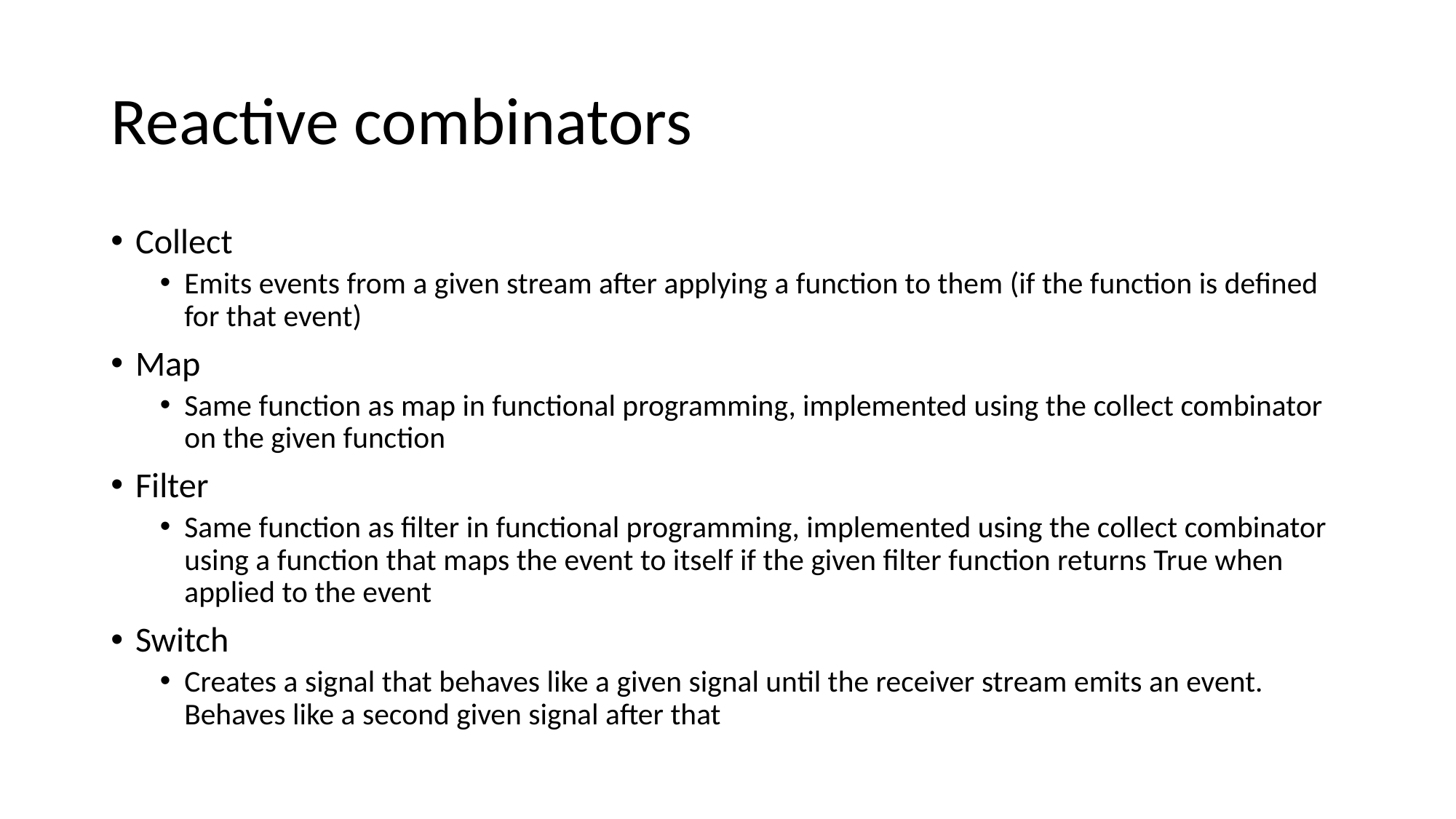

# Reactive combinators
Collect
Emits events from a given stream after applying a function to them (if the function is defined for that event)
Map
Same function as map in functional programming, implemented using the collect combinator on the given function
Filter
Same function as filter in functional programming, implemented using the collect combinator using a function that maps the event to itself if the given filter function returns True when applied to the event
Switch
Creates a signal that behaves like a given signal until the receiver stream emits an event. Behaves like a second given signal after that